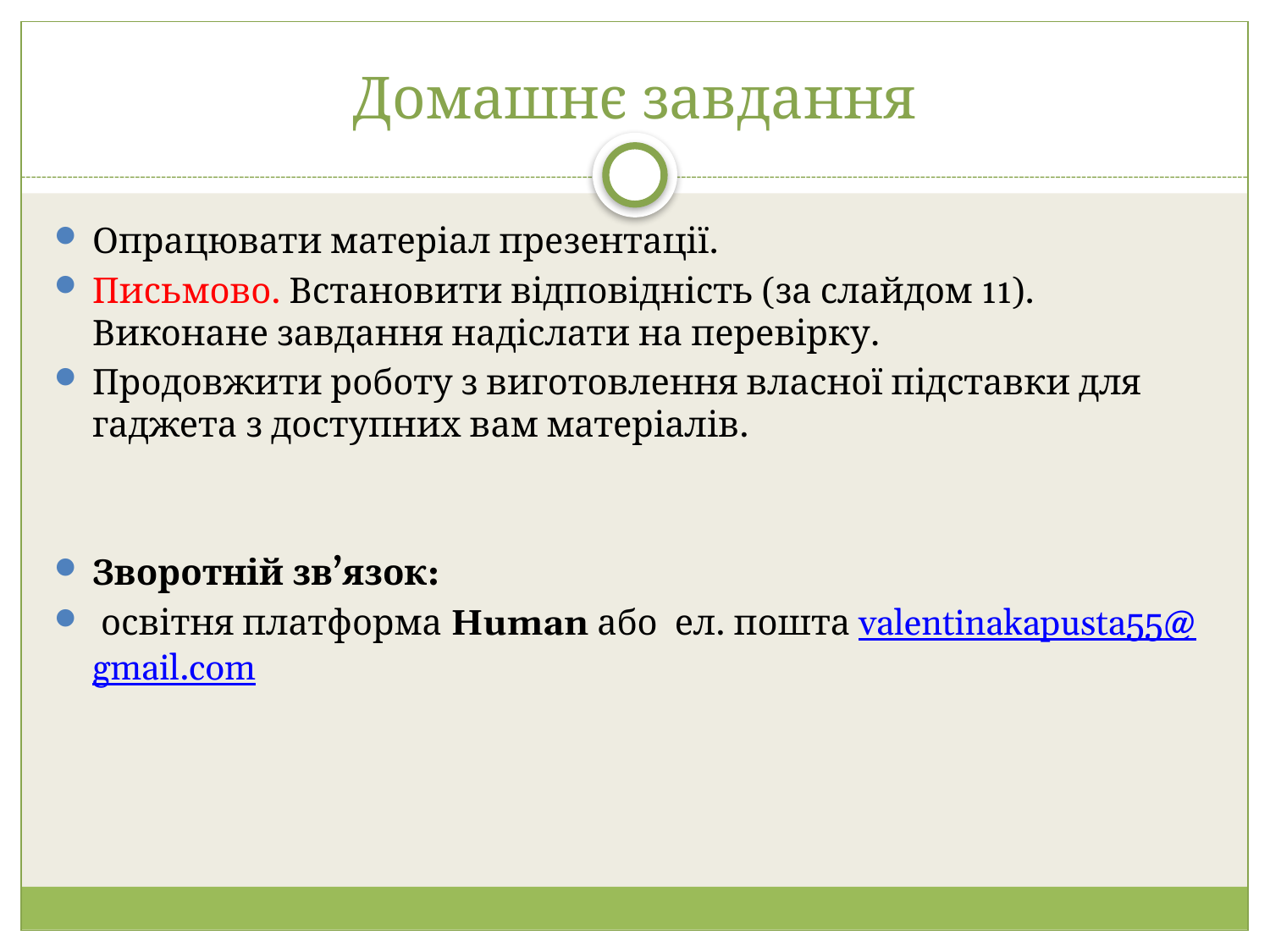

# Домашнє завдання
Опрацювати матеріал презентації.
Письмово. Встановити відповідність (за слайдом 11). Виконане завдання надіслати на перевірку.
Продовжити роботу з виготовлення власної підставки для гаджета з доступних вам матеріалів.

Зворотній зв’язок:
 освітня платформа Human або  ел. пошта valentinakapusta55@gmail.com